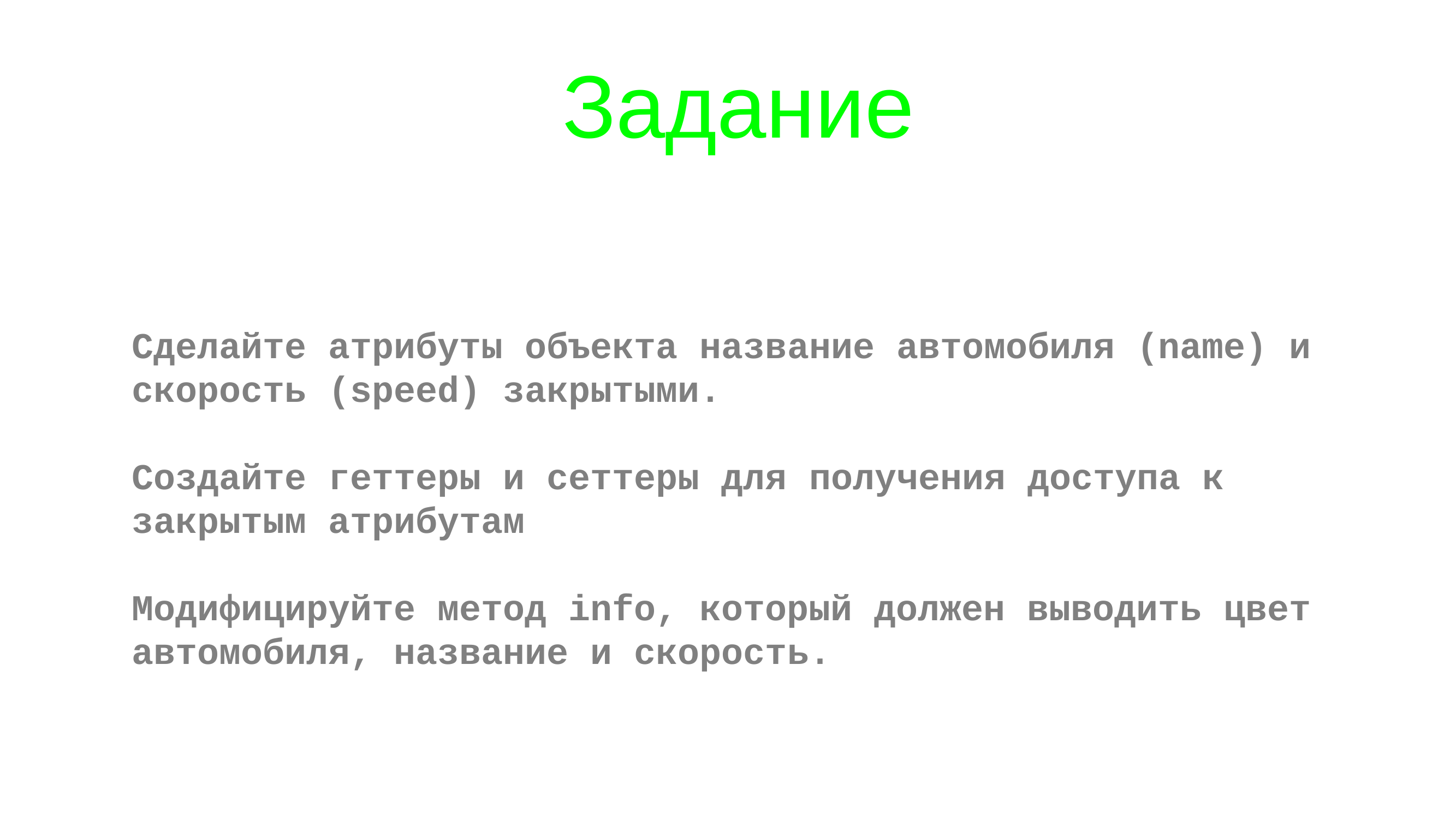

# Задание
Сделайте атрибуты объекта название автомобиля (name) и скорость (speed) закрытыми.

Создайте геттеры и сеттеры для получения доступа к закрытым атрибутам

Модифицируйте метод info, который должен выводить цвет автомобиля, название и скорость.